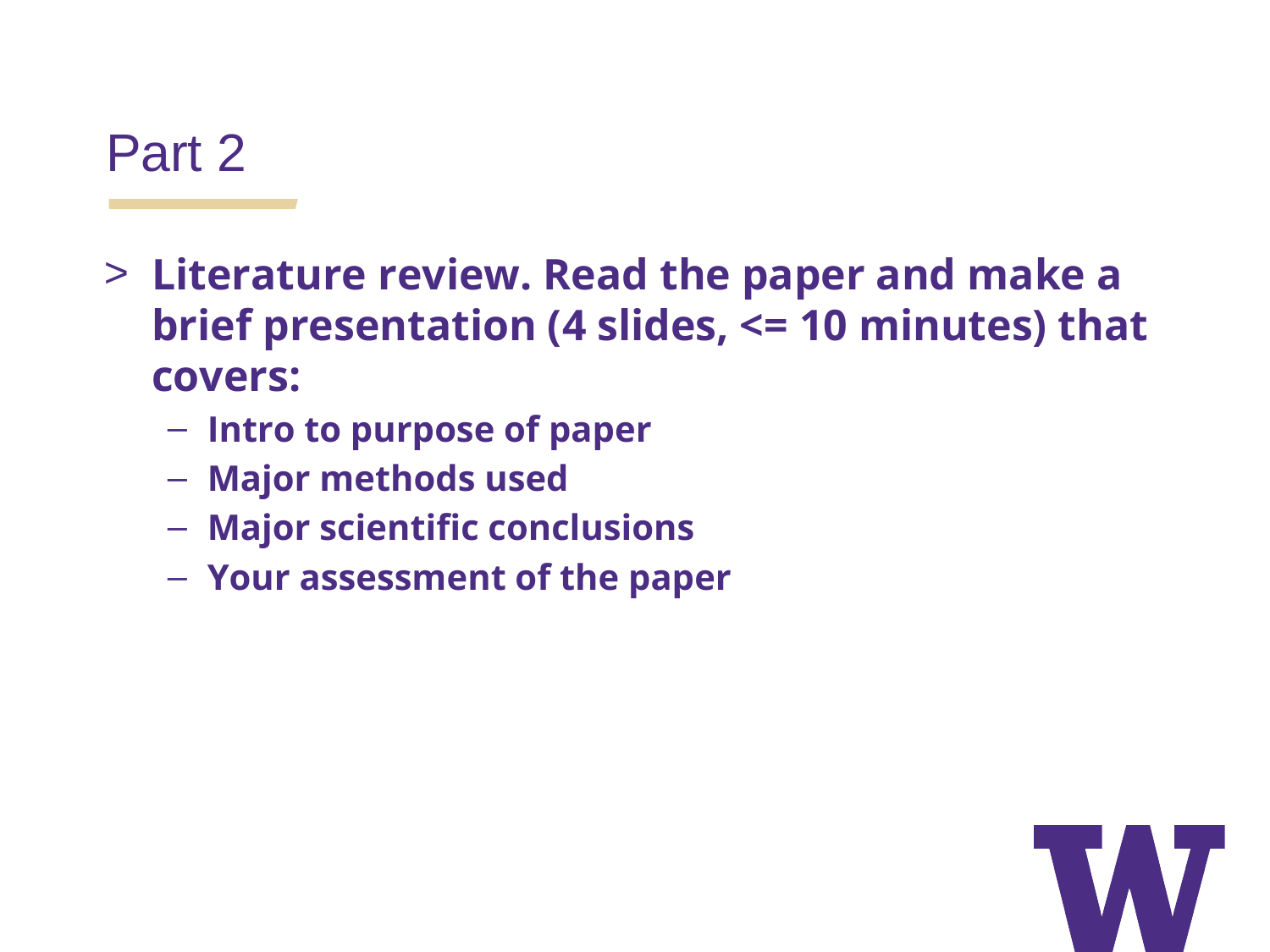

Part 2
Literature review. Read the paper and make a brief presentation (4 slides, <= 10 minutes) that covers:
Intro to purpose of paper
Major methods used
Major scientific conclusions
Your assessment of the paper